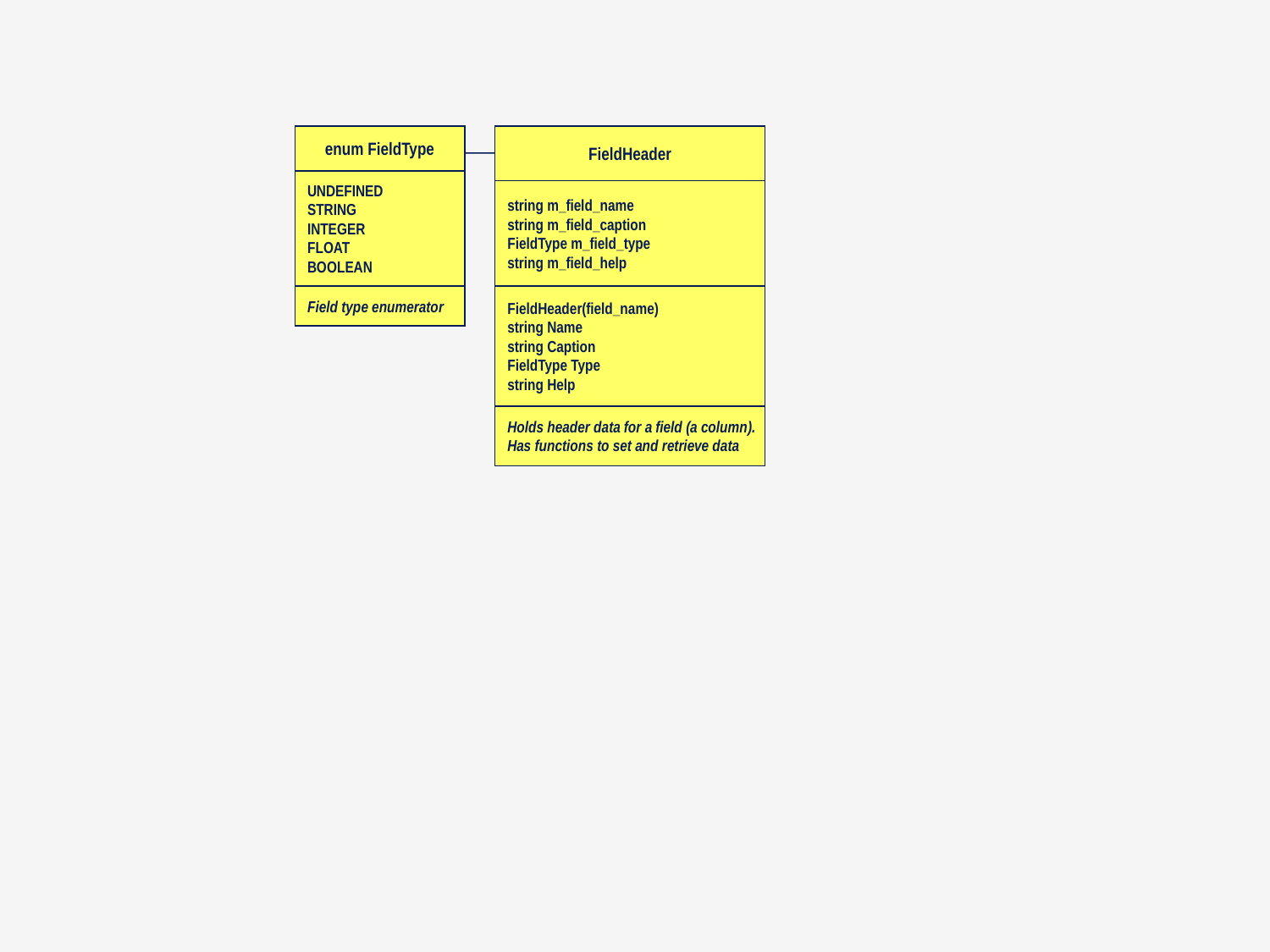

enum FieldType
FieldHeader

UNDEFINED
STRING
INTEGER
FLOAT
BOOLEAN
string m_field_name
string m_field_caption
FieldType m_field_type
string m_field_help
Field type enumerator
FieldHeader(field_name)
string Name
string Caption
FieldType Type
string Help
Holds header data for a field (a column).
Has functions to set and retrieve data